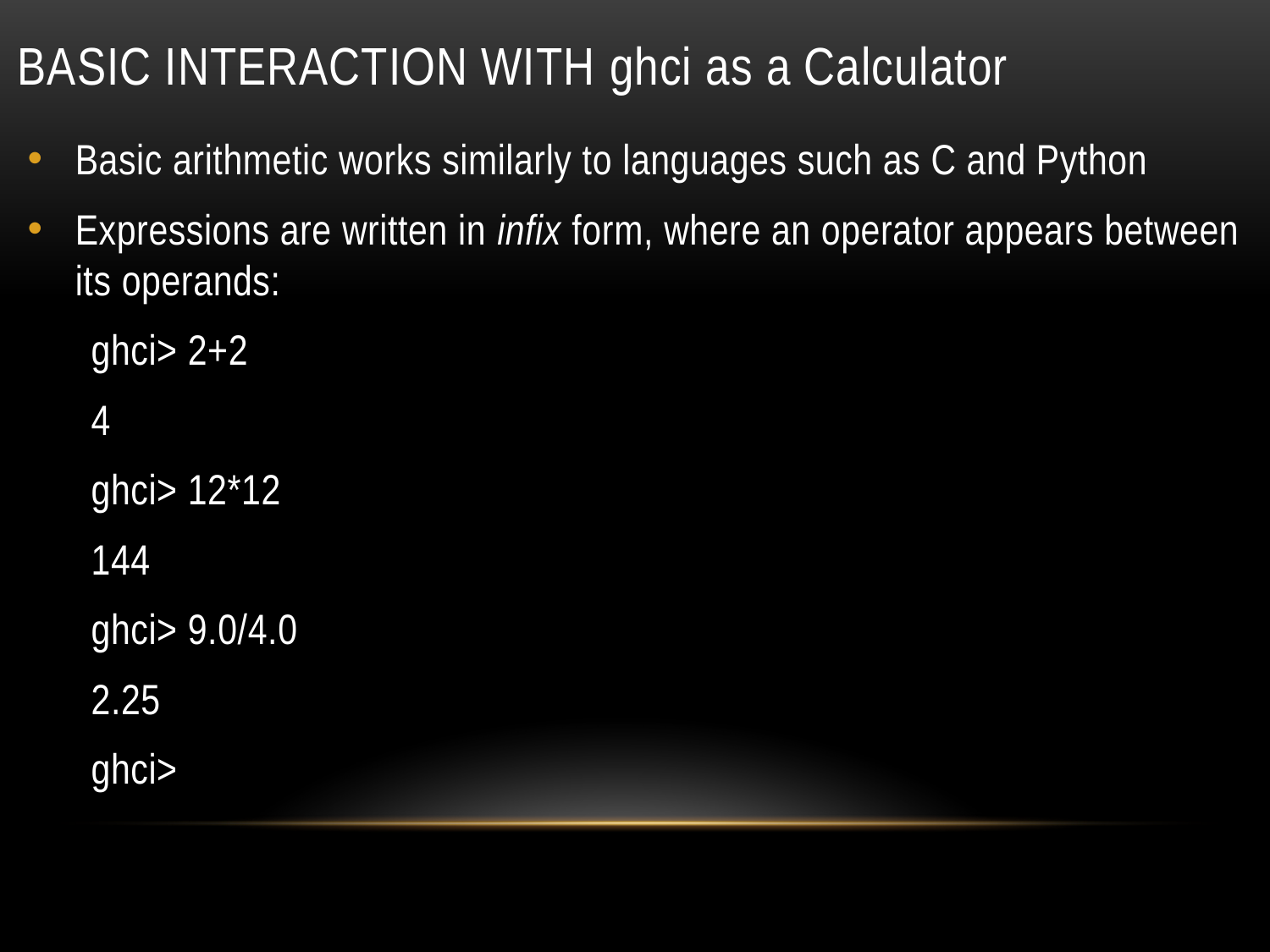

# Basic interaction with ghci as a Calculator
Basic arithmetic works similarly to languages such as C and Python
Expressions are written in infix form, where an operator appears between its operands:
ghci> 2+2
4
ghci> 12*12
144
ghci> 9.0/4.0
2.25
ghci>